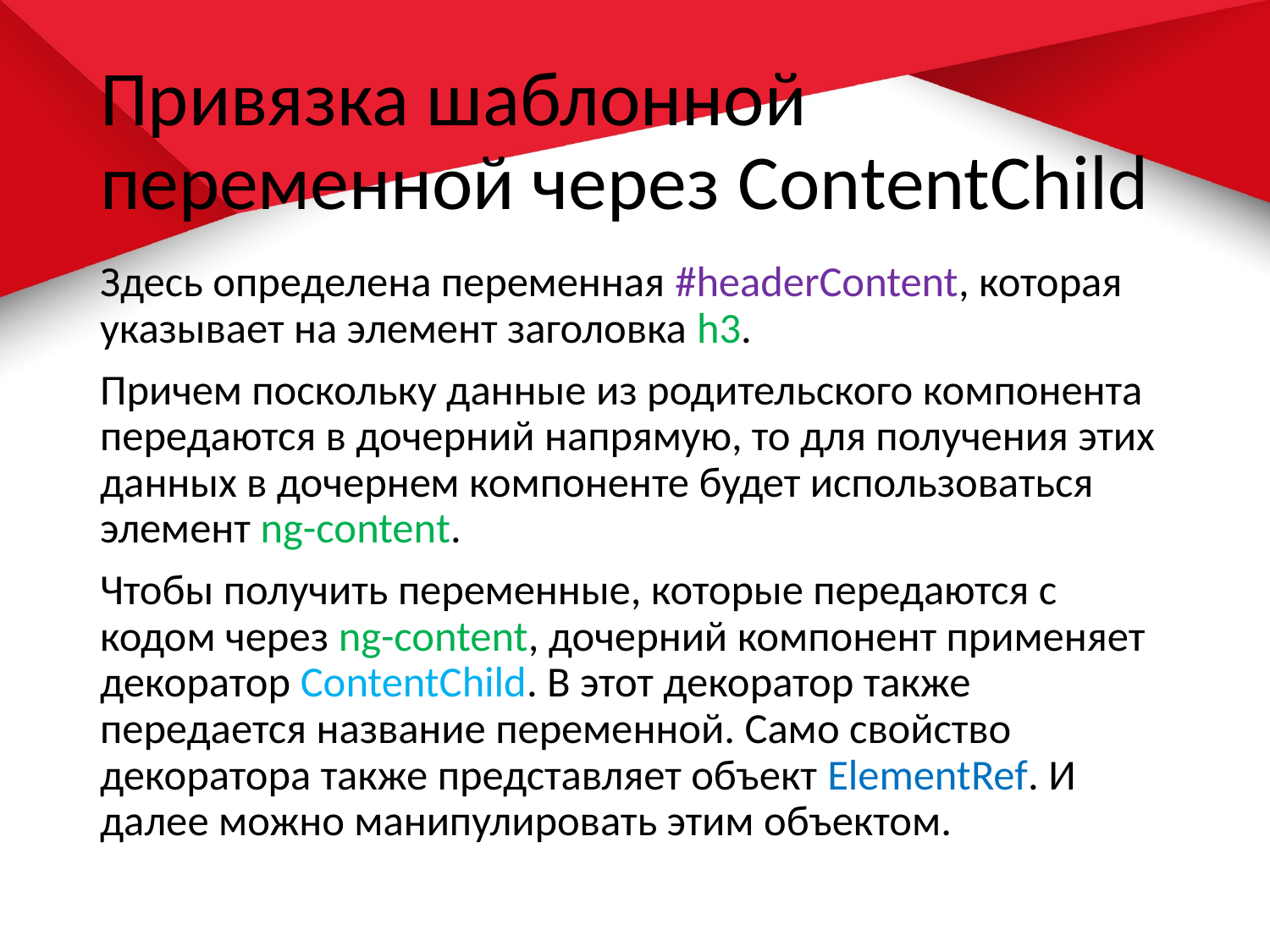

# Привязка шаблонной переменной через ContentChild
Здесь определена переменная #headerContent, которая указывает на элемент заголовка h3.
Причем поскольку данные из родительского компонента передаются в дочерний напрямую, то для получения этих данных в дочернем компоненте будет использоваться элемент ng-content.
Чтобы получить переменные, которые передаются с кодом через ng-content, дочерний компонент применяет декоратор ContentChild. В этот декоратор также передается название переменной. Само свойство декоратора также представляет объект ElementRef. И далее можно манипулировать этим объектом.